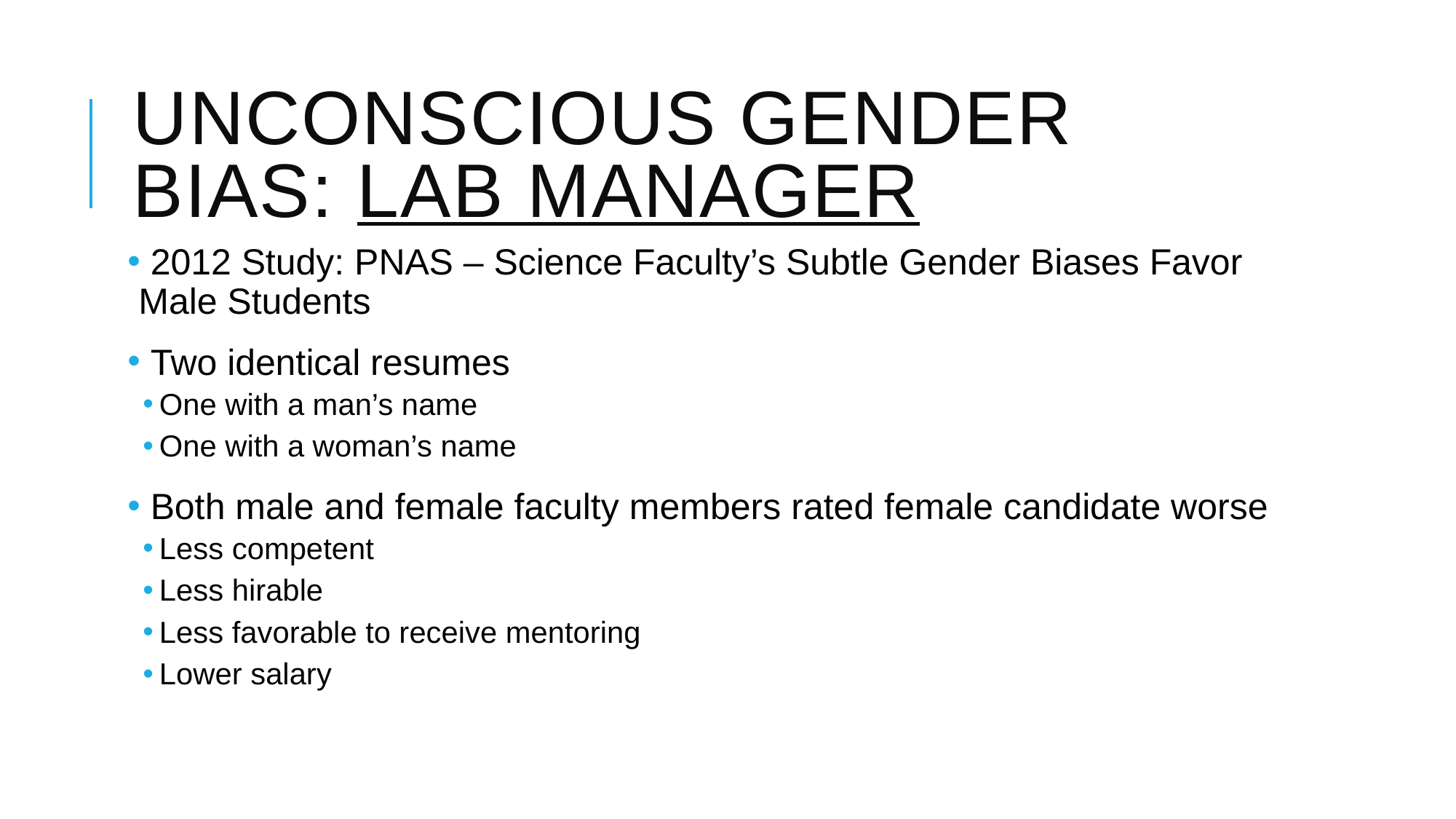

# UNCONSCIOUS GENDER BIAS: Lab Manager
 2012 Study: PNAS – Science Faculty’s Subtle Gender Biases Favor Male Students
 Two identical resumes
One with a man’s name
One with a woman’s name
 Both male and female faculty members rated female candidate worse
Less competent
Less hirable
Less favorable to receive mentoring
Lower salary